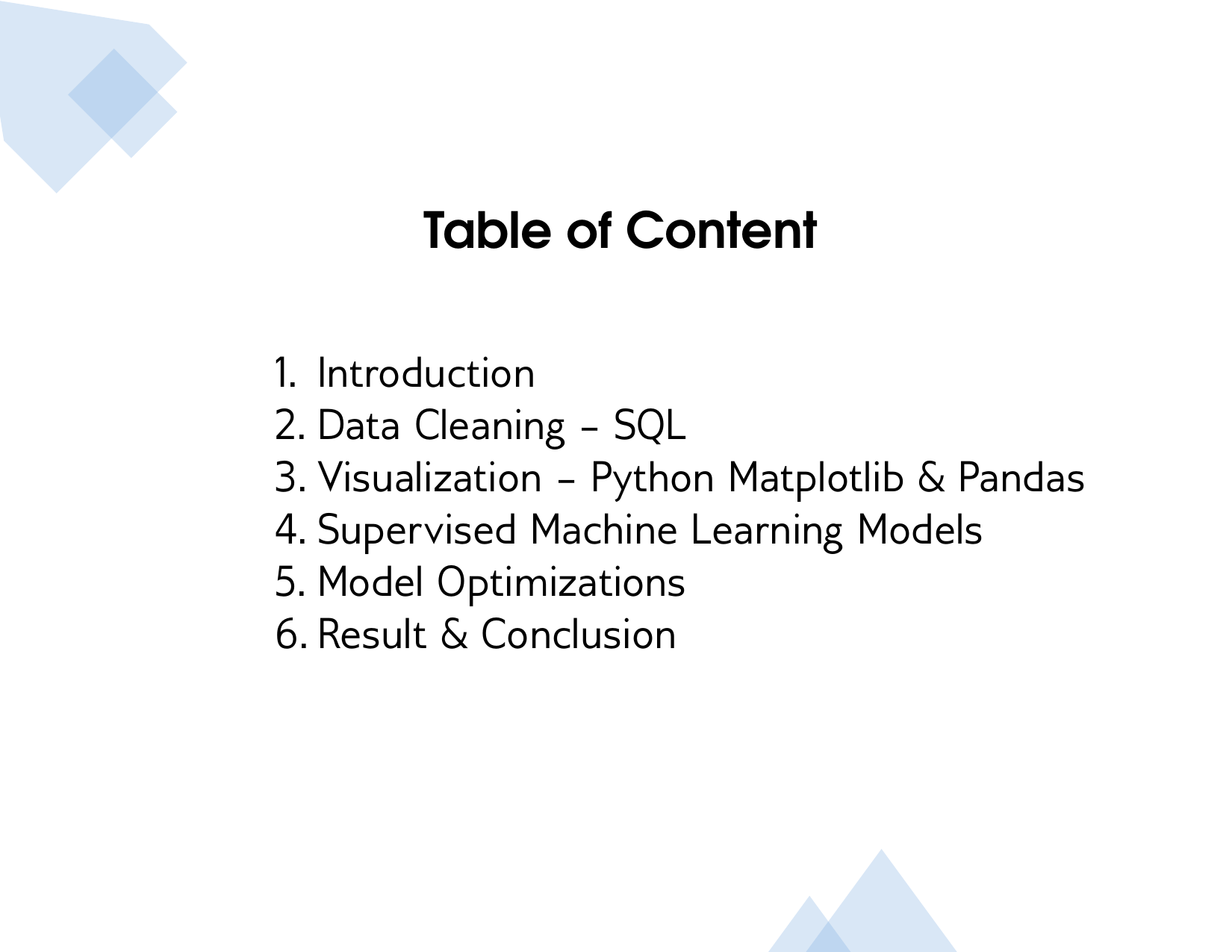

Table of Content
Introduction
Data Cleaning – SQL
Visualization – Python Matplotlib & Pandas
Supervised Machine Learning Models
Model Optimizations
Result & Conclusion